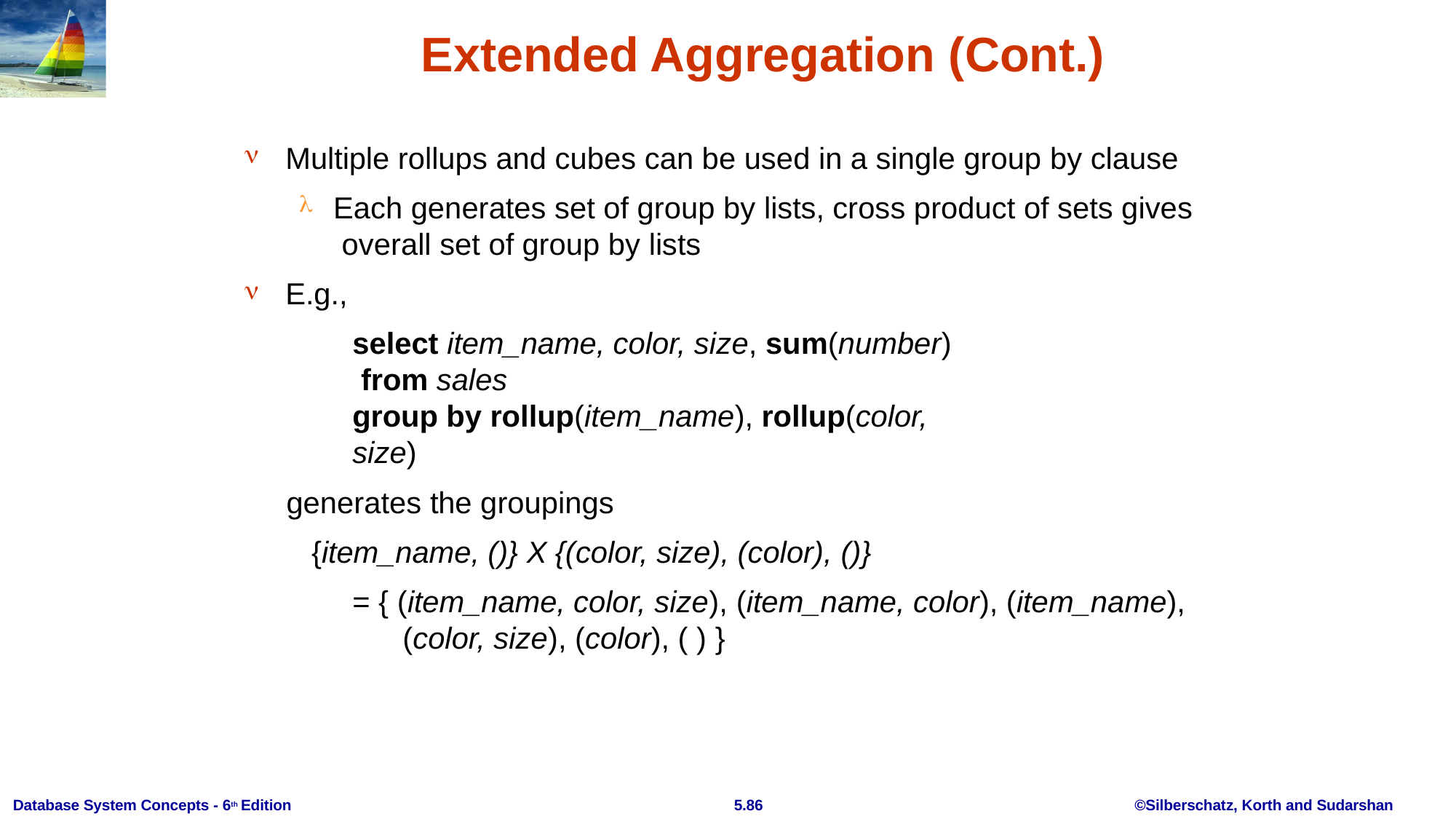

# Extended Aggregation (Cont.)
ν
Multiple rollups and cubes can be used in a single group by clause
λ
Each generates set of group by lists, cross product of sets gives  overall set of group by lists
E.g.,
select item_name, color, size, sum(number)  from sales
group by rollup(item_name), rollup(color, size)
generates the groupings
{item_name, ()} X {(color, size), (color), ()}
= { (item_name, color, size), (item_name, color), (item_name),  (color, size), (color), ( ) }
ν
Database System Concepts - 6th Edition
5.86
©Silberschatz, Korth and Sudarshan